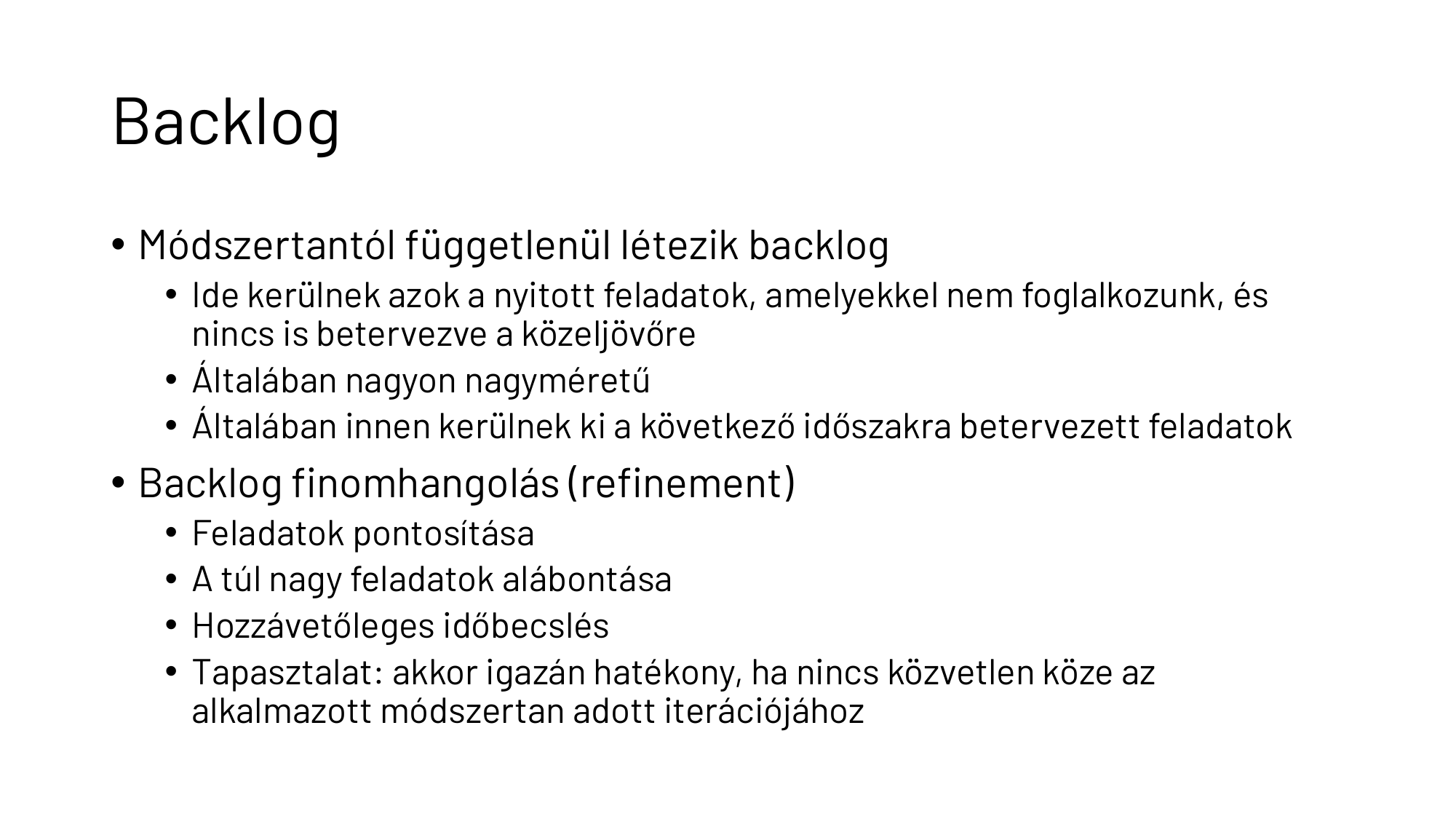

# Backlog
Módszertantól függetlenül létezik backlog
Ide kerülnek azok a nyitott feladatok, amelyekkel nem foglalkozunk, és nincs is betervezve a közeljövőre
Általában nagyon nagyméretű
Általában innen kerülnek ki a következő időszakra betervezett feladatok
Backlog finomhangolás (refinement)
Feladatok pontosítása
A túl nagy feladatok alábontása
Hozzávetőleges időbecslés
Tapasztalat: akkor igazán hatékony, ha nincs közvetlen köze az alkalmazott módszertan adott iterációjához